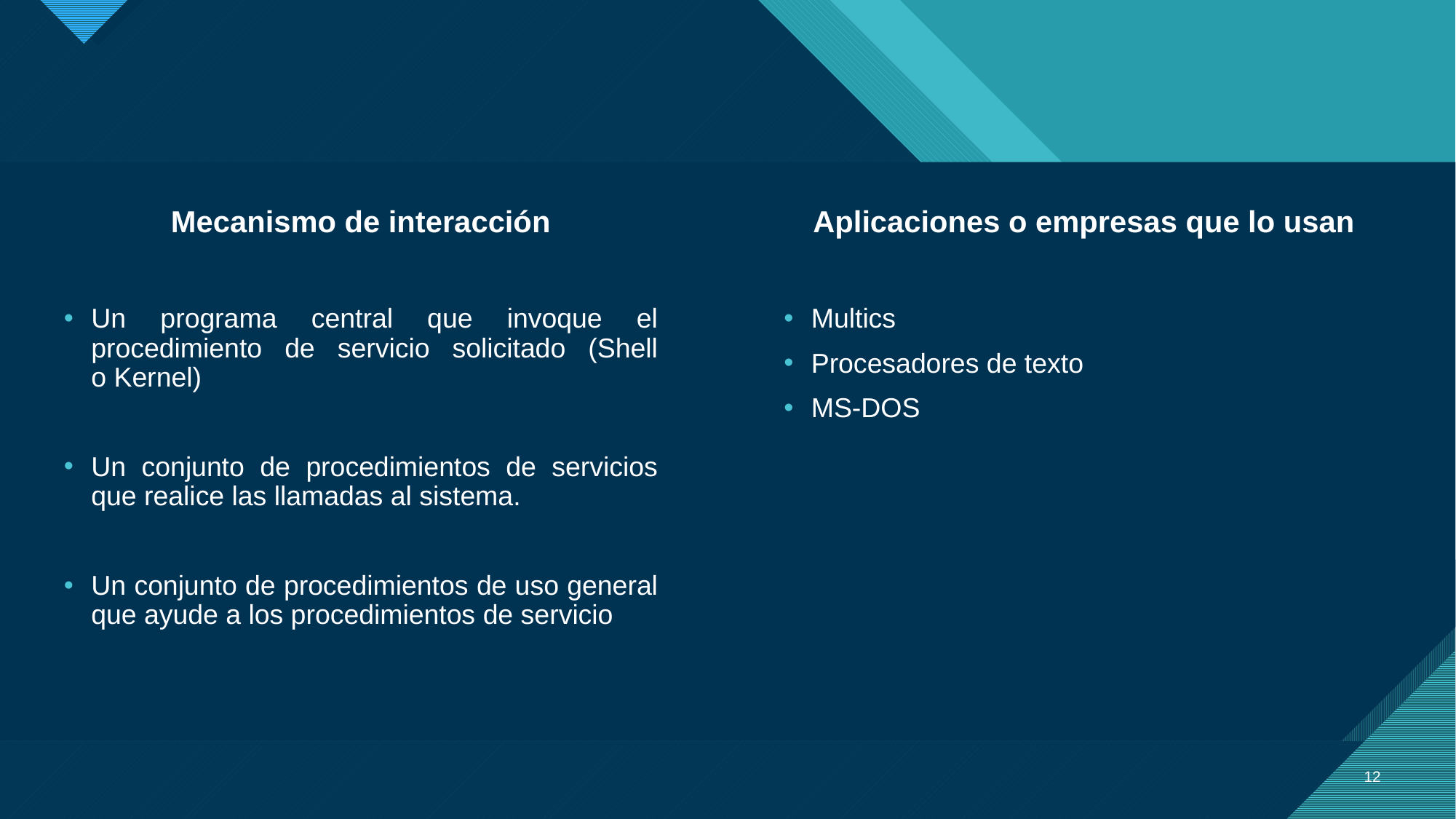

Mecanismo de interacción
Aplicaciones o empresas que lo usan
Un programa central que invoque el procedimiento de servicio solicitado (Shell o Kernel)

Un conjunto de procedimientos de servicios que realice las llamadas al sistema.

Un conjunto de procedimientos de uso general que ayude a los procedimientos de servicio
Multics
Procesadores de texto
MS-DOS
12